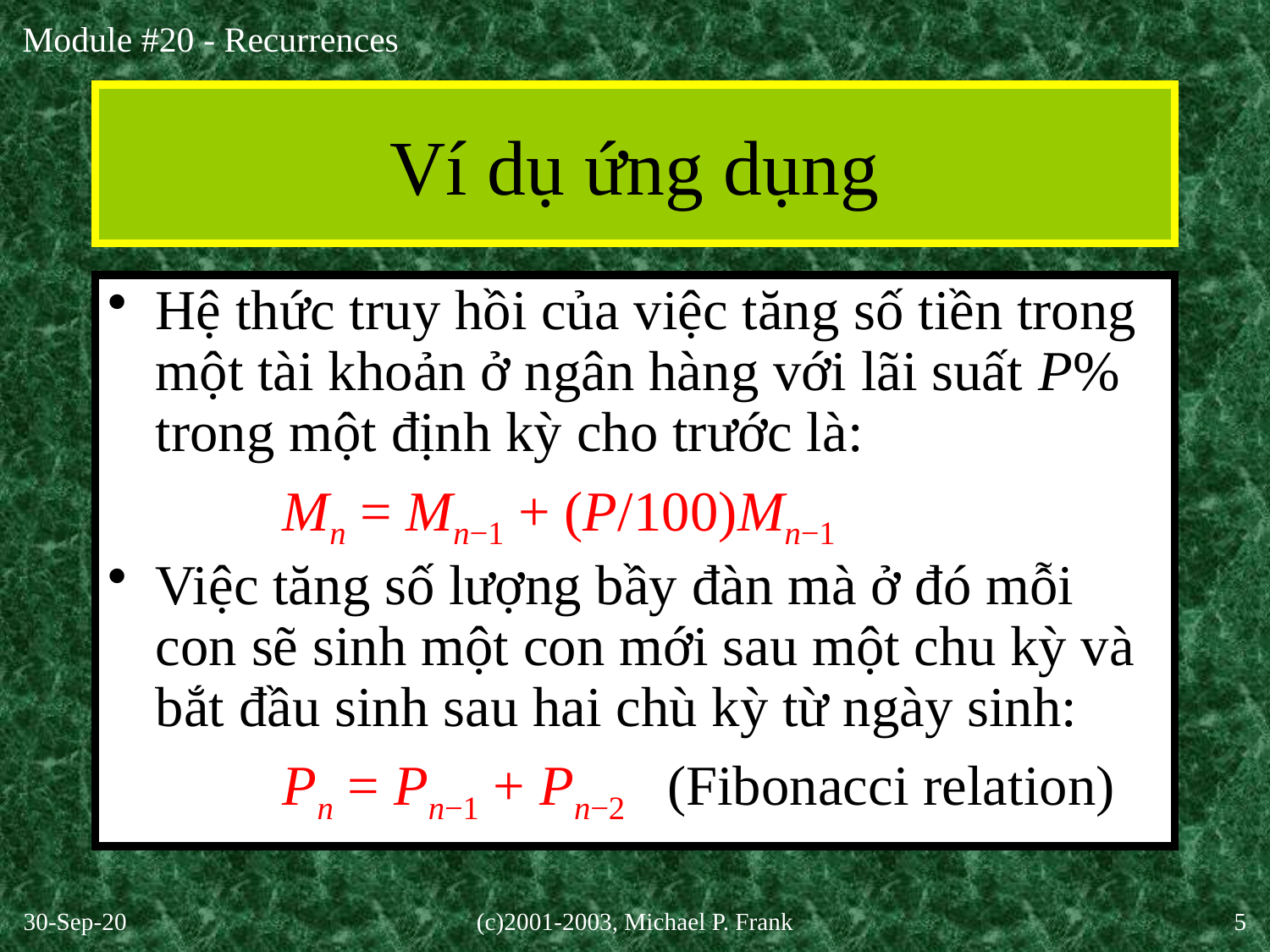

# Ví dụ ứng dụng
Hệ thức truy hồi của việc tăng số tiền trong một tài khoản ở ngân hàng với lãi suất P% trong một định kỳ cho trước là:
		Mn = Mn−1 + (P/100)Mn−1
Việc tăng số lượng bầy đàn mà ở đó mỗi con sẽ sinh một con mới sau một chu kỳ và bắt đầu sinh sau hai chù kỳ từ ngày sinh:
		Pn = Pn−1 + Pn−2   (Fibonacci relation)
30-Sep-20
(c)2001-2003, Michael P. Frank
5